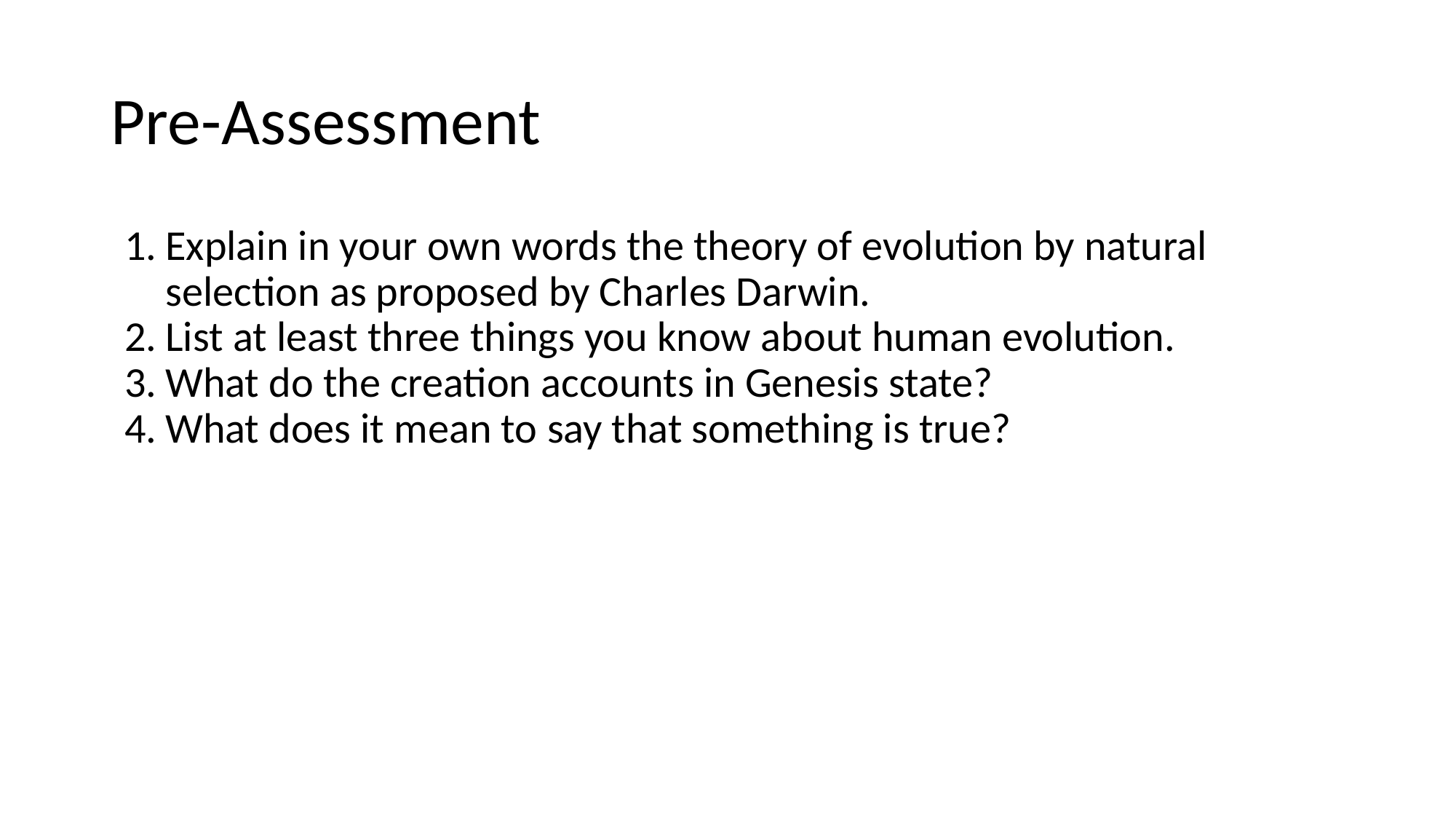

# Pre-Assessment
Explain in your own words the theory of evolution by natural selection as proposed by Charles Darwin.
List at least three things you know about human evolution.
What do the creation accounts in Genesis state?
What does it mean to say that something is true?